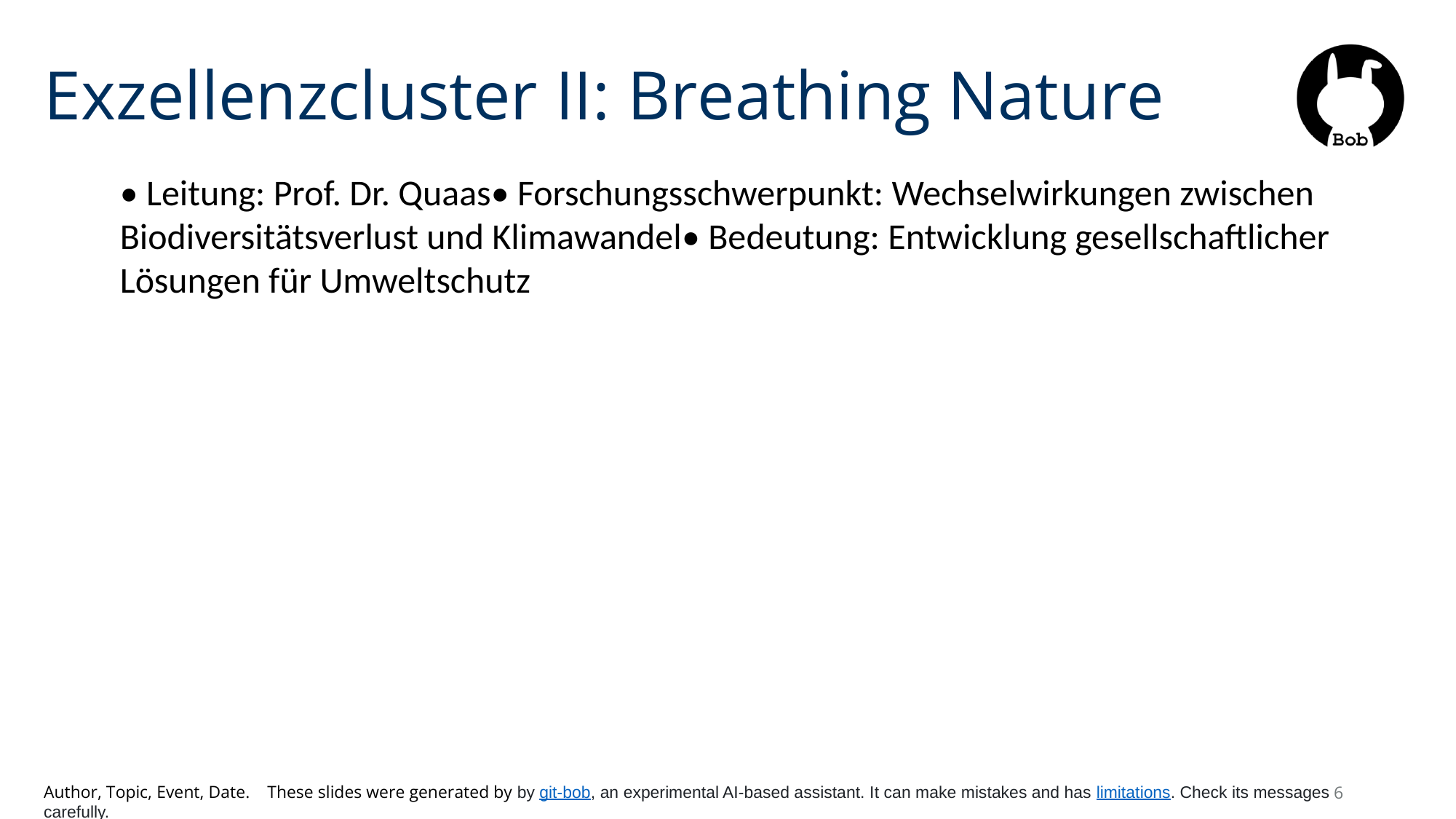

# Exzellenzcluster II: Breathing Nature
• Leitung: Prof. Dr. Quaas• Forschungsschwerpunkt: Wechselwirkungen zwischen Biodiversitätsverlust und Klimawandel• Bedeutung: Entwicklung gesellschaftlicher Lösungen für Umweltschutz